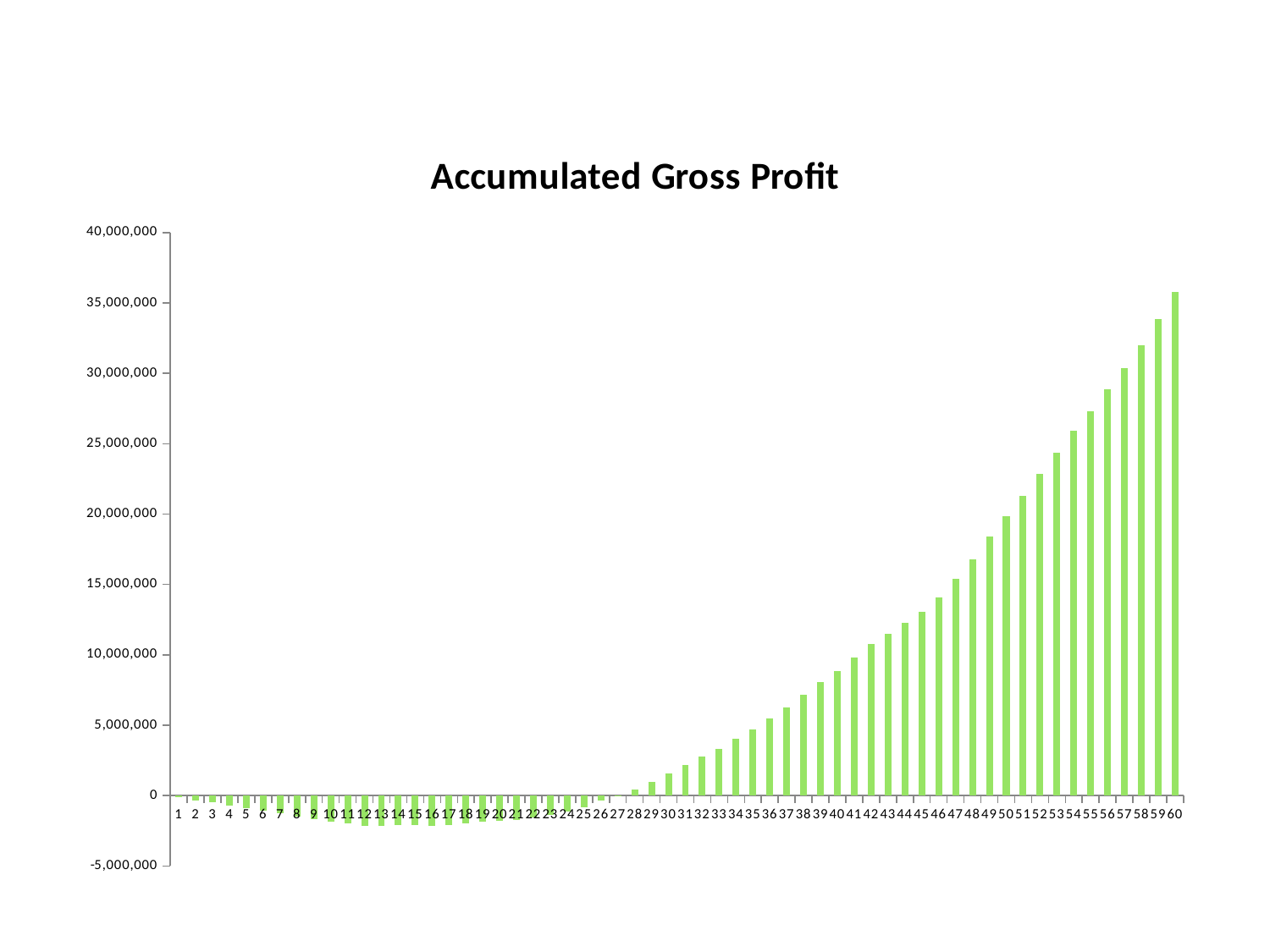

### Chart: Accumulated Gross Profit

| Category | Acc. Gross Profit |
|---|---|
| 1 | -109389.5419999999 |
| 2 | -334783.948 |
| 3 | -494977.51600000006 |
| 4 | -705651.444 |
| 5 | -915608.8879999995 |
| 6 | -1089449.0879999995 |
| 7 | -1263666.9619999994 |
| 8 | -1485911.947999998 |
| 9 | -1703546.2359999996 |
| 10 | -1866420.7720000027 |
| 11 | -1991089.5560000038 |
| 12 | -2149339.086000001 |
| 13 | -2144396.561999994 |
| 14 | -2096264.8299999917 |
| 15 | -2090273.7759999936 |
| 16 | -2156271.947999986 |
| 17 | -2081135.8200000003 |
| 18 | -1977454.0019999938 |
| 19 | -1870518.405999987 |
| 20 | -1796318.1980000082 |
| 21 | -1746565.1680000196 |
| 22 | -1572252.3980000094 |
| 23 | -1394273.055999998 |
| 24 | -1145847.8400000334 |
| 25 | -816934.9840000523 |
| 26 | -341054.1320001269 |
| 27 | 30108.40199987404 |
| 28 | 427092.04399981536 |
| 29 | 951188.6259998456 |
| 30 | 1565394.6179998647 |
| 31 | 2149068.293999817 |
| 32 | 2750354.9179998264 |
| 33 | 3302816.1559997723 |
| 34 | 4007126.987999806 |
| 35 | 4712871.427999652 |
| 36 | 5476580.411999586 |
| 37 | 6261250.415999556 |
| 38 | 7182676.487999618 |
| 39 | 8042191.333999815 |
| 40 | 8852331.229999792 |
| 41 | 9809801.67399979 |
| 42 | 10774654.78199976 |
| 43 | 11502759.851999713 |
| 44 | 12275711.787999716 |
| 45 | 13041062.367999623 |
| 46 | 14070475.701999668 |
| 47 | 15403063.003999574 |
| 48 | 16808204.19599973 |
| 49 | 18383980.145999584 |
| 50 | 19841882.04199967 |
| 51 | 21293599.14599988 |
| 52 | 22853147.353999965 |
| 53 | 24342982.12599983 |
| 54 | 25903773.78199982 |
| 55 | 27328874.60399957 |
| 56 | 28850962.4639993 |
| 57 | 30365112.4619992 |
| 58 | 31991908.34799879 |
| 59 | 33868912.93799884 |
| 60 | 35762343.17799866 |